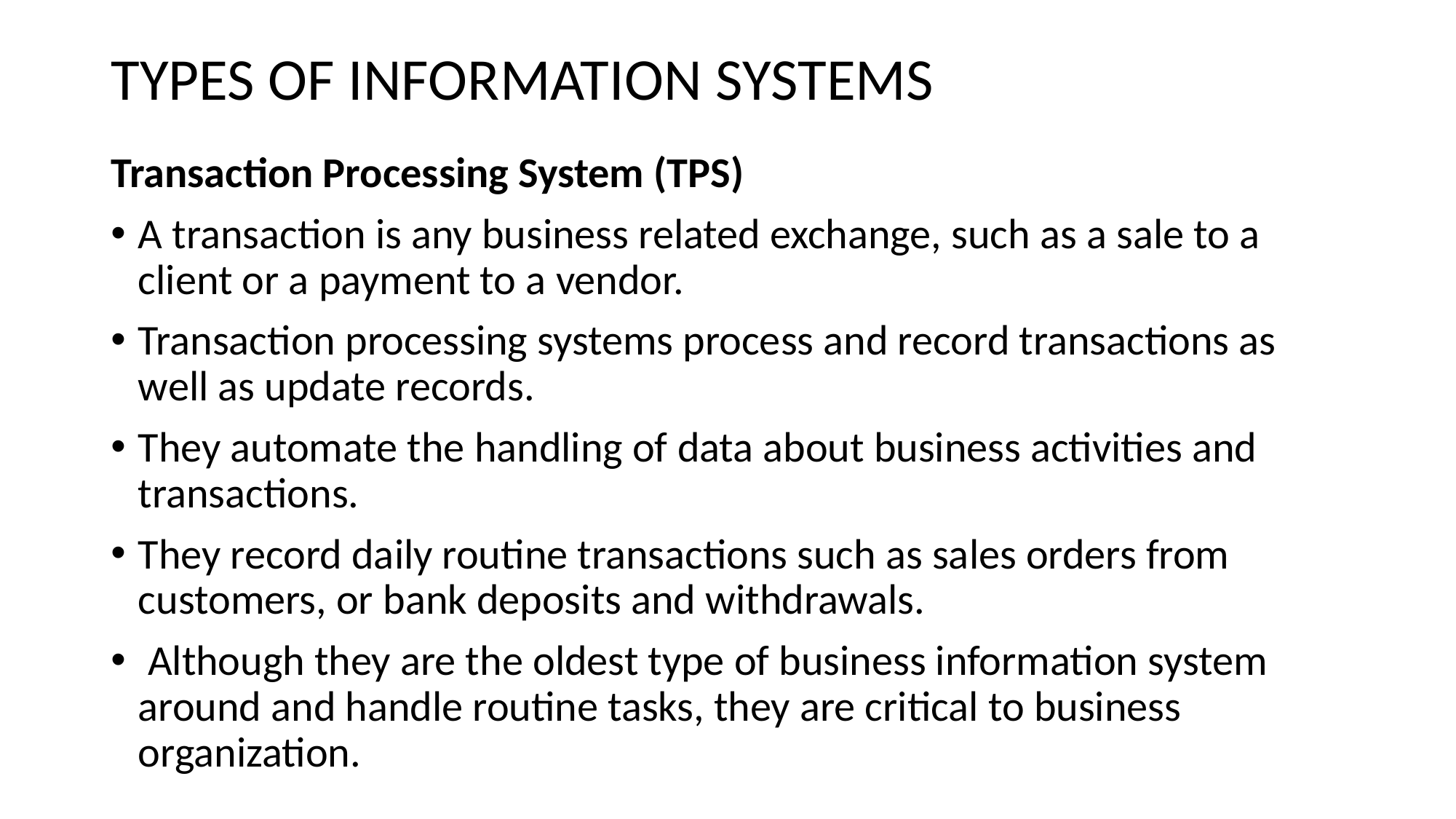

# TYPES OF INFORMATION SYSTEMS
Transaction Processing System (TPS)
A transaction is any business related exchange, such as a sale to a client or a payment to a vendor.
Transaction processing systems process and record transactions as well as update records.
They automate the handling of data about business activities and transactions.
They record daily routine transactions such as sales orders from customers, or bank deposits and withdrawals.
 Although they are the oldest type of business information system around and handle routine tasks, they are critical to business organization.